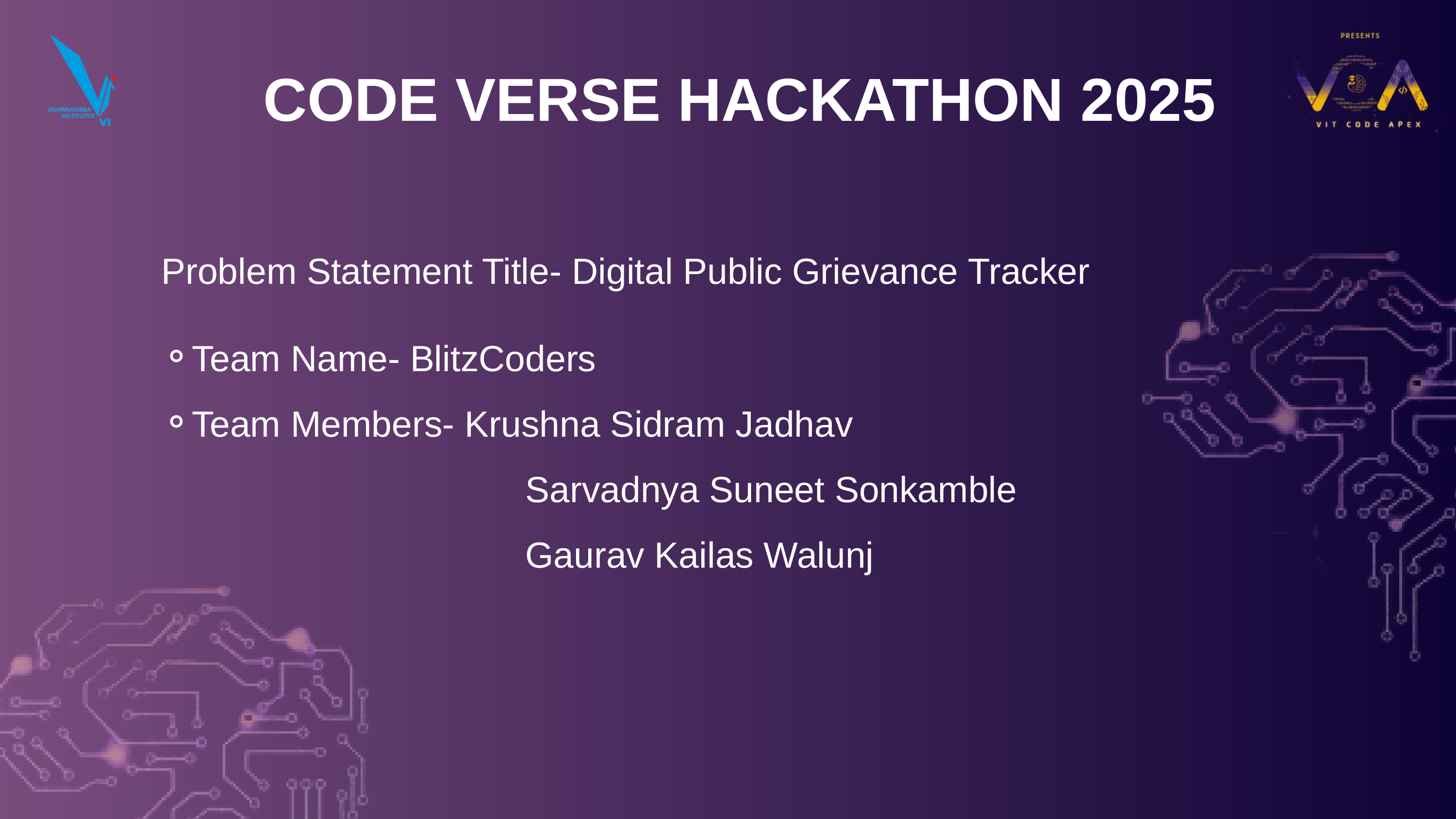

CODE VERSE HACKATHON 2025

Problem Statement Title- Digital Public Grievance Tracker
Team Name- BlitzCoders
Team Members- Krushna Sidram Jadhav
 		Sarvadnya Suneet Sonkamble
		Gaurav Kailas Walunj